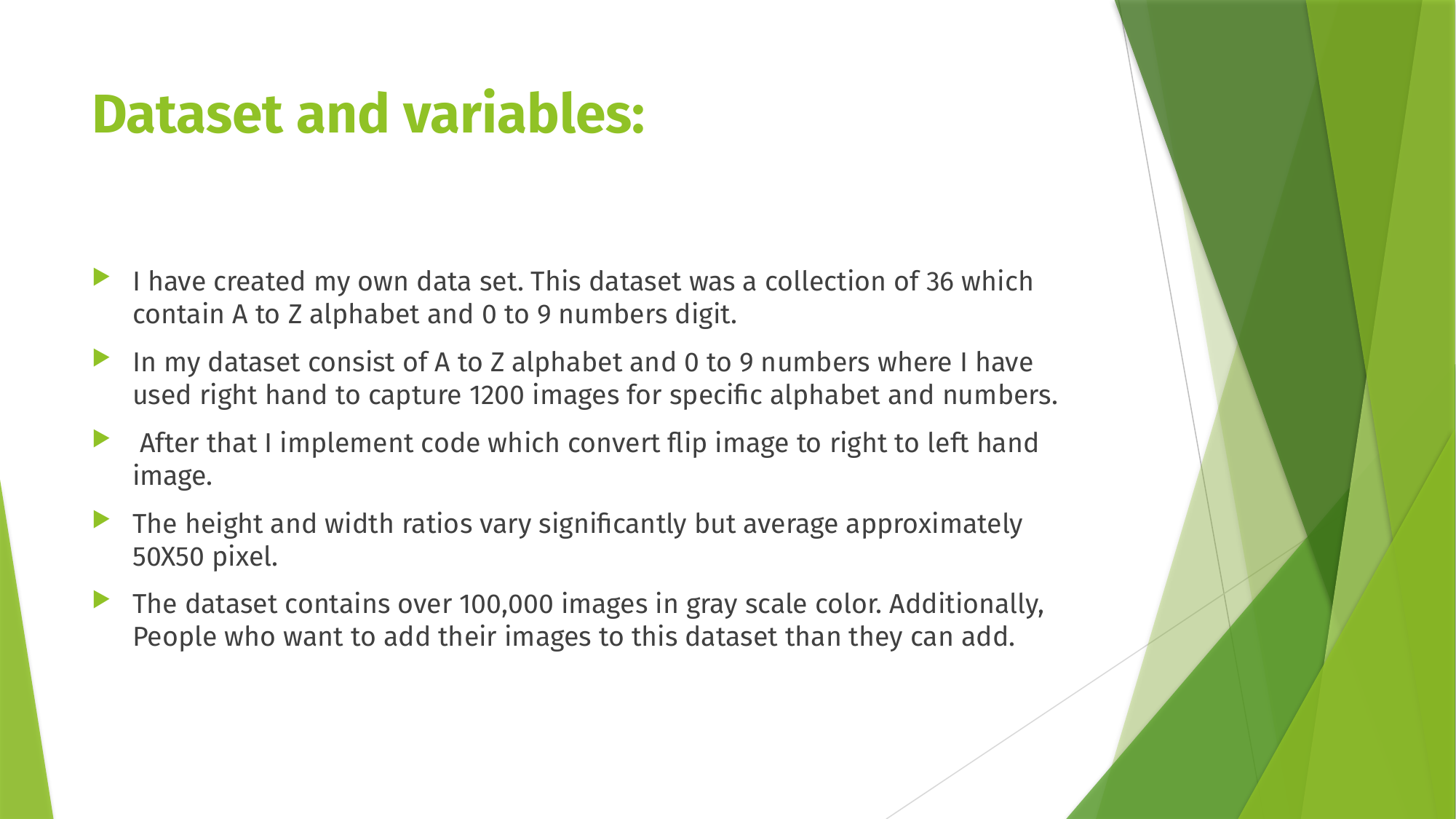

# Dataset and variables:
I have created my own data set. This dataset was a collection of 36 which contain A to Z alphabet and 0 to 9 numbers digit.
In my dataset consist of A to Z alphabet and 0 to 9 numbers where I have used right hand to capture 1200 images for specific alphabet and numbers.
 After that I implement code which convert flip image to right to left hand image.
The height and width ratios vary significantly but average approximately 50X50 pixel.
The dataset contains over 100,000 images in gray scale color. Additionally, People who want to add their images to this dataset than they can add.